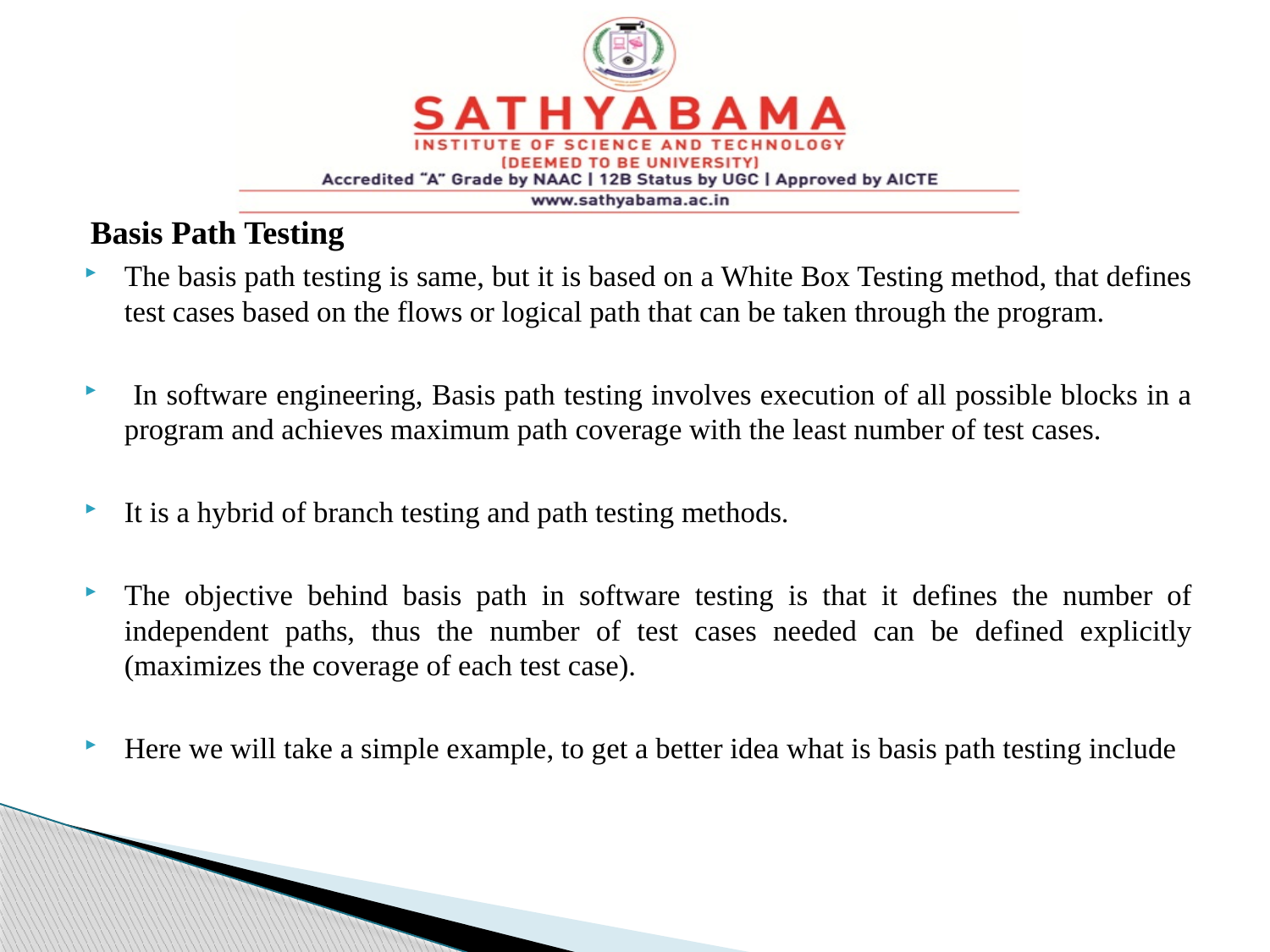

#
Basis Path Testing
The basis path testing is same, but it is based on a White Box Testing method, that defines test cases based on the flows or logical path that can be taken through the program.

 In software engineering, Basis path testing involves execution of all possible blocks in a program and achieves maximum path coverage with the least number of test cases.

It is a hybrid of branch testing and path testing methods.

The objective behind basis path in software testing is that it defines the number of independent paths, thus the number of test cases needed can be defined explicitly (maximizes the coverage of each test case).

Here we will take a simple example, to get a better idea what is basis path testing include